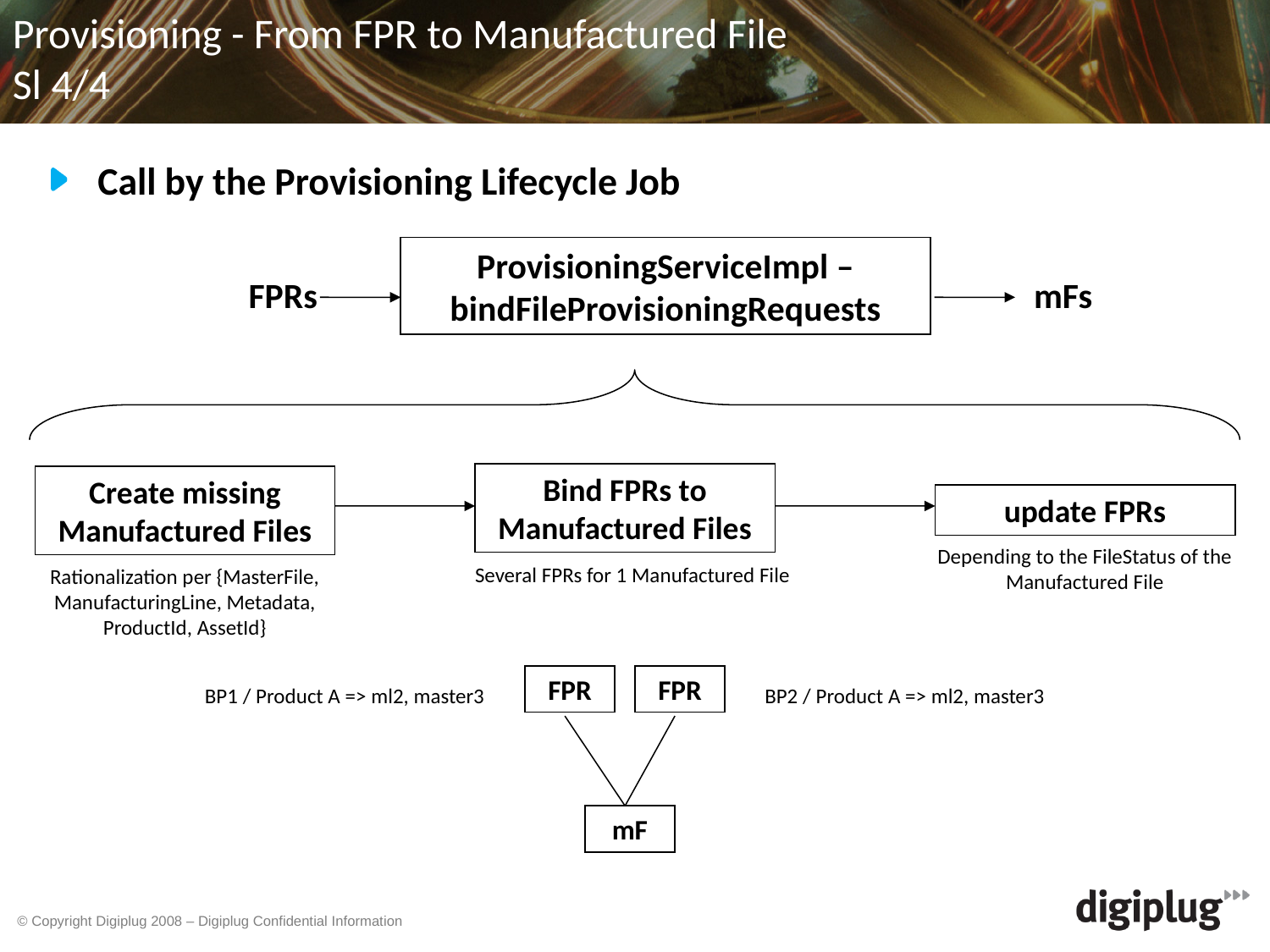

Provisioning - From FPR to Manufactured File
Sl 4/4

Call by the Provisioning Lifecycle Job
ProvisioningServiceImpl – bindFileProvisioningRequests
FPRs
mFs

Bind FPRs to Manufactured Files

Several FPRs for 1 Manufactured File
Create missing Manufactured Files

Rationalization per {MasterFile, ManufacturingLine, Metadata, ProductId, AssetId}
update FPRs
Depending to the FileStatus of the Manufactured File
FPR
FPR
BP1 / Product A => ml2, master3
BP2 / Product A => ml2, master3

mF